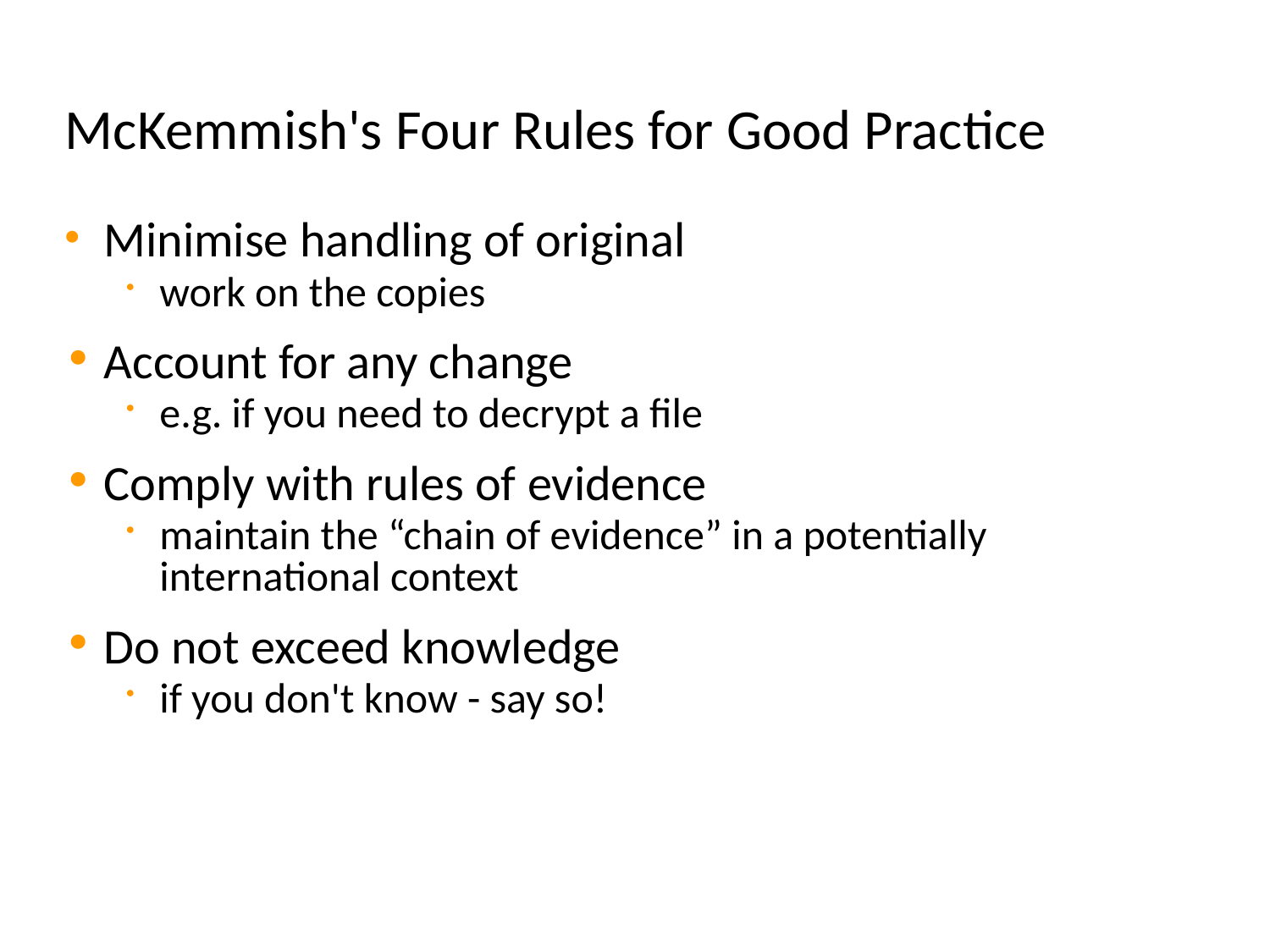

# McKemmish's Four Rules for Good Practice
Minimise handling of original
work on the copies
Account for any change
e.g. if you need to decrypt a file
Comply with rules of evidence
maintain the “chain of evidence” in a potentially international context
Do not exceed knowledge
if you don't know - say so!